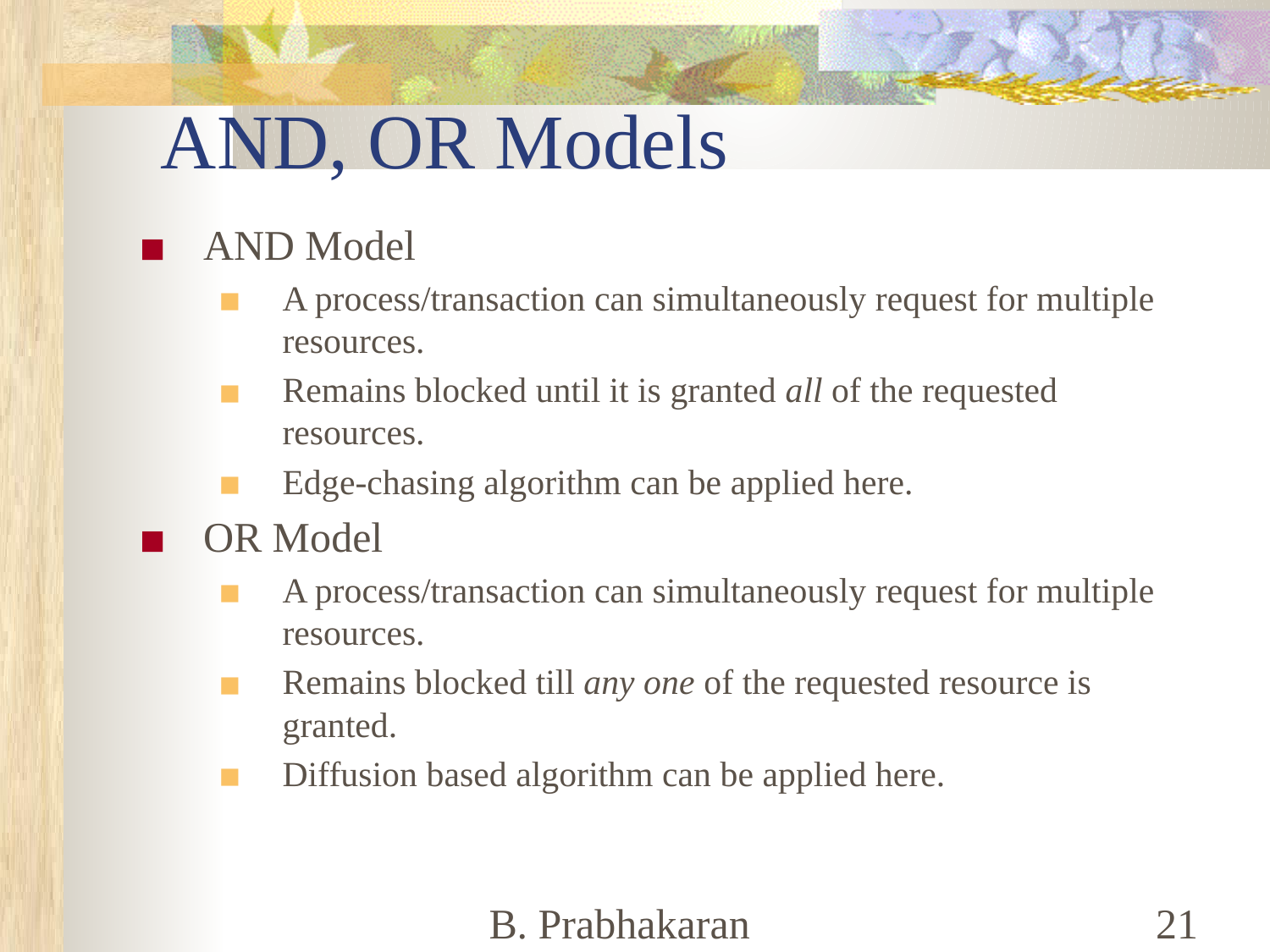

# AND, OR Models
AND Model
A process/transaction can simultaneously request for multiple resources.
Remains blocked until it is granted all of the requested resources.
Edge-chasing algorithm can be applied here.
OR Model
A process/transaction can simultaneously request for multiple resources.
Remains blocked till any one of the requested resource is granted.
Diffusion based algorithm can be applied here.
B. Prabhakaran
21